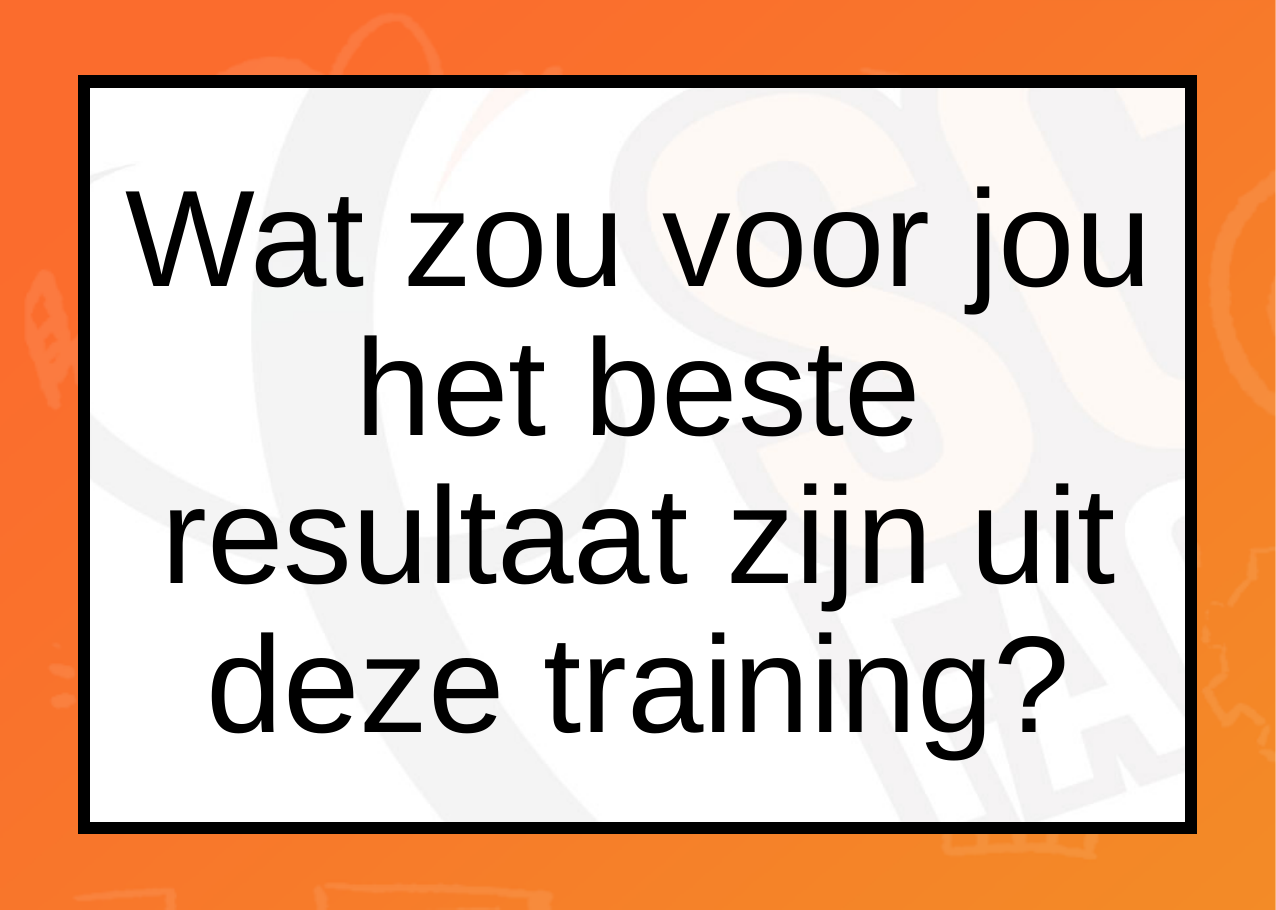

Wat zou voor jou het beste resultaat zijn uit deze training?